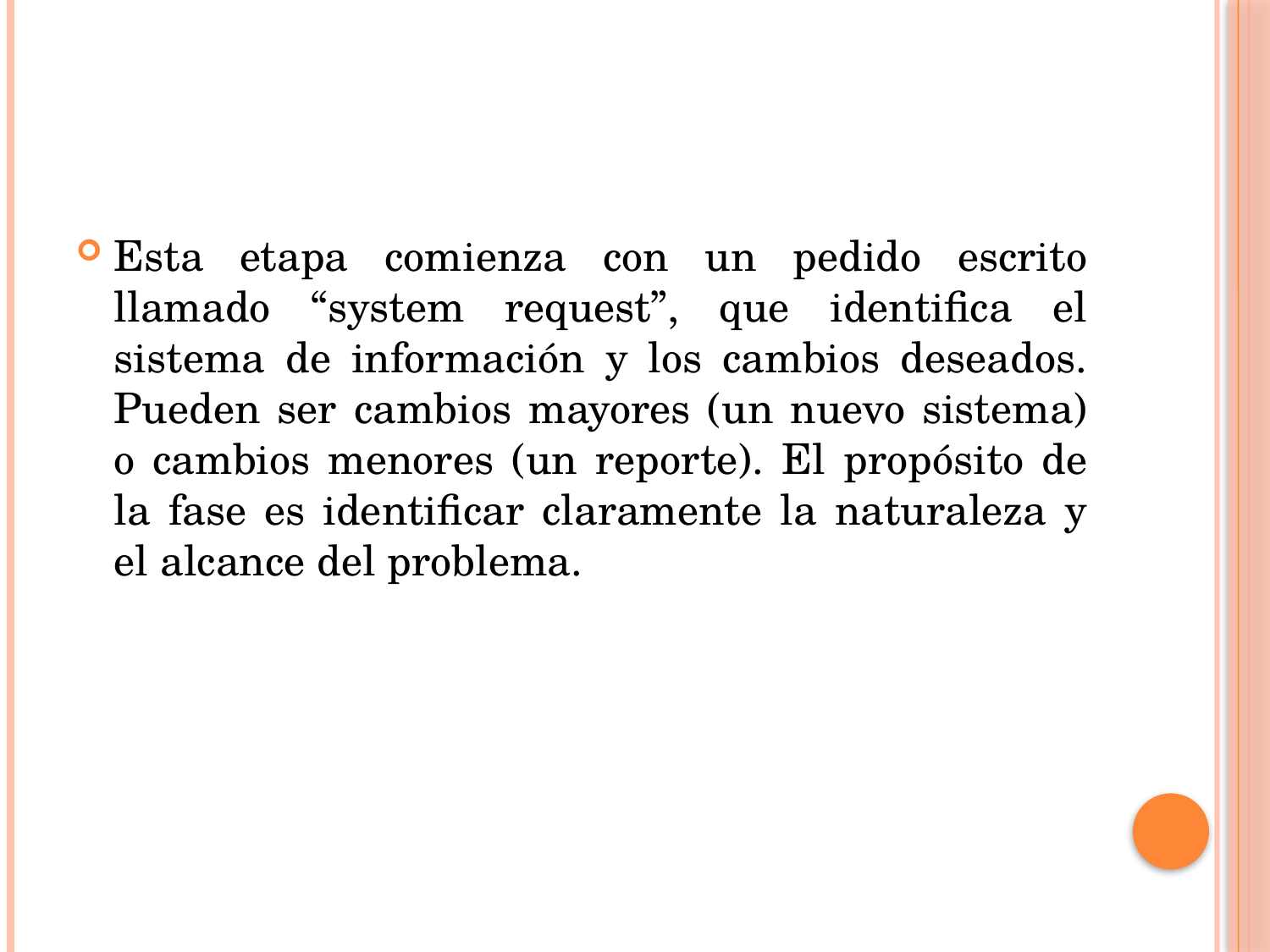

#
Esta etapa comienza con un pedido escrito llamado “system request”, que identifica el sistema de información y los cambios deseados. Pueden ser cambios mayores (un nuevo sistema) o cambios menores (un reporte). El propósito de la fase es identificar claramente la naturaleza y el alcance del problema.